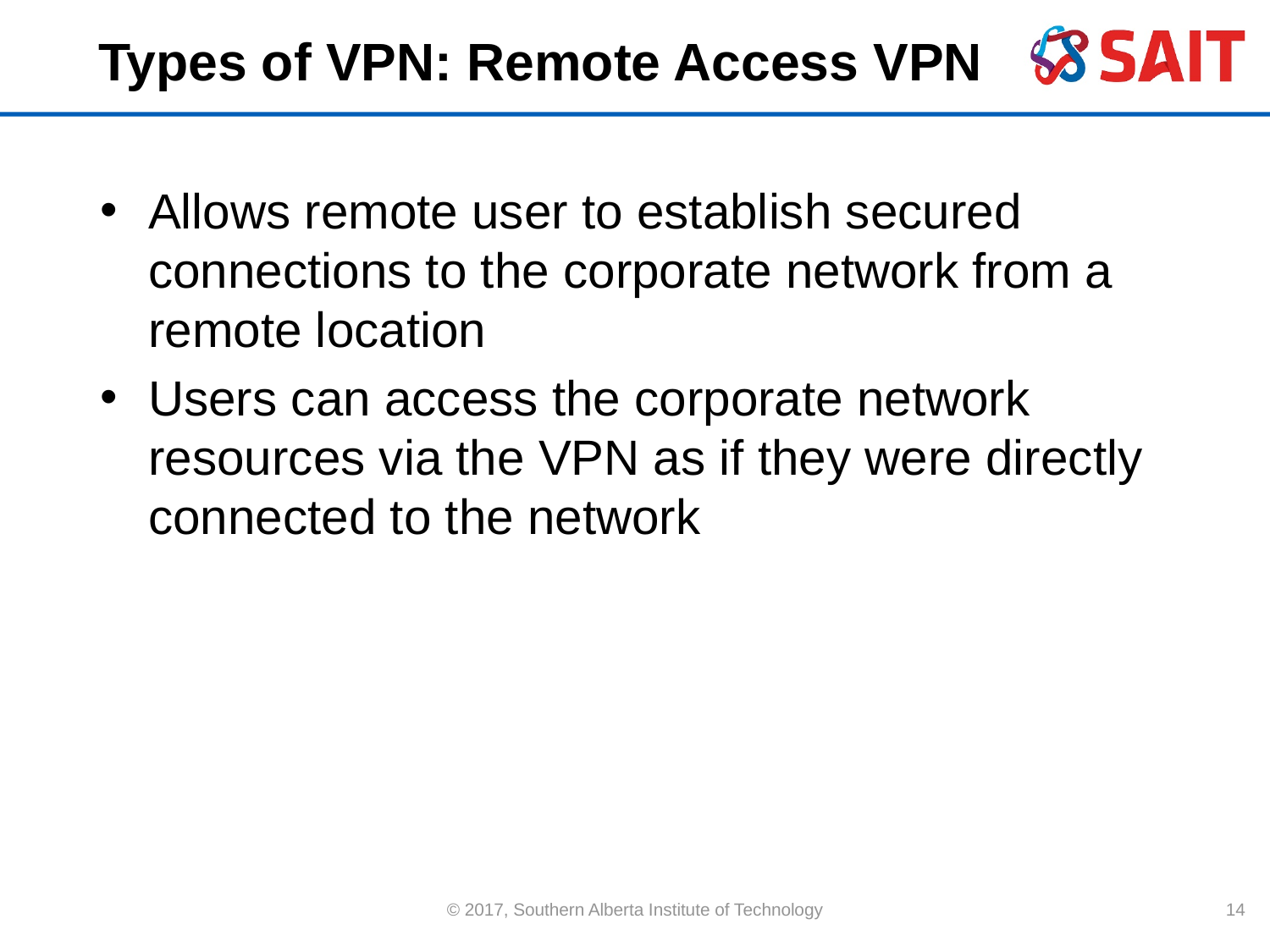

# Types of VPN: Remote Access VPN
Allows remote user to establish secured connections to the corporate network from a remote location
Users can access the corporate network resources via the VPN as if they were directly connected to the network